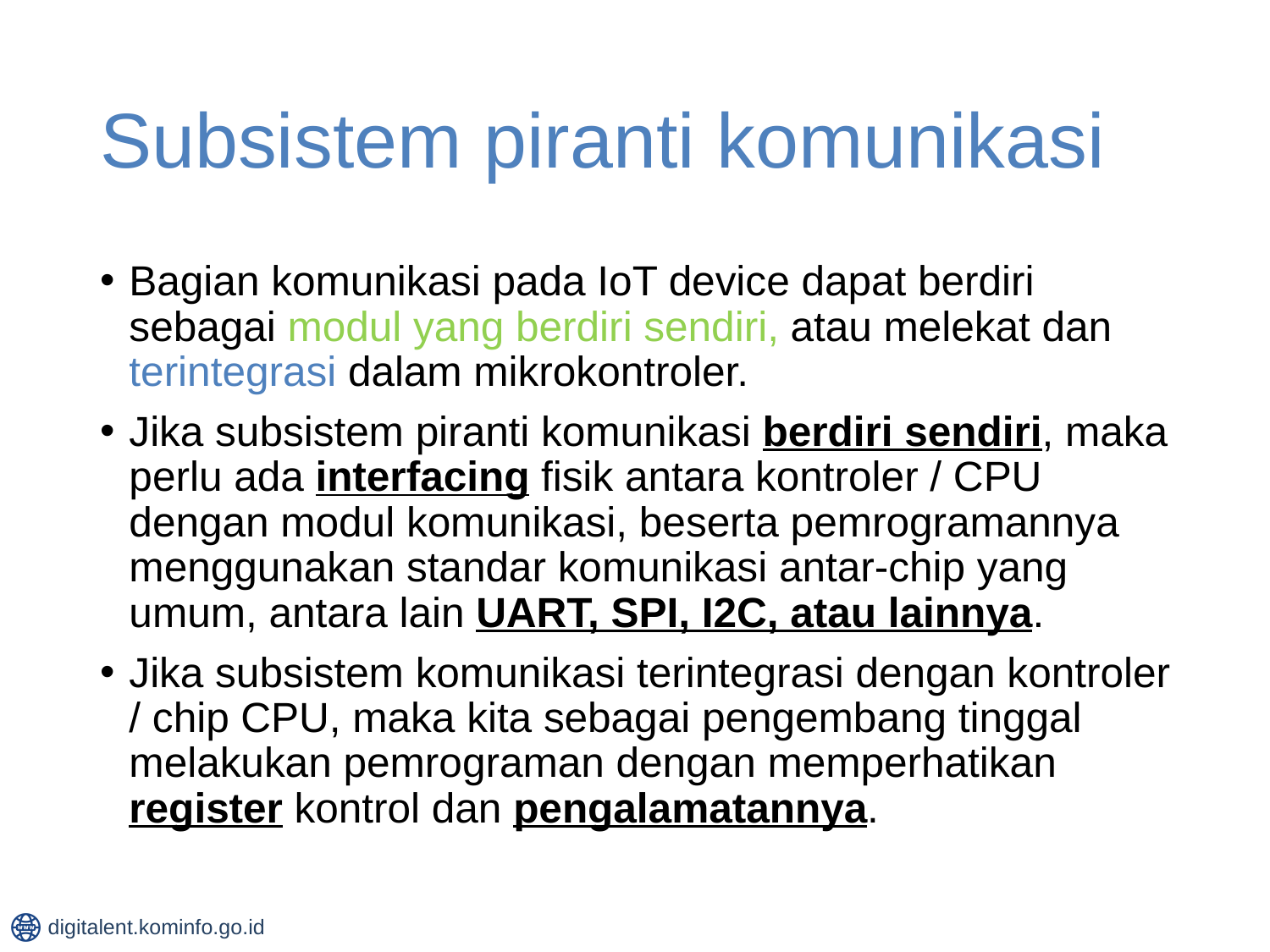

# Subsistem piranti komunikasi
Bagian komunikasi pada IoT device dapat berdiri sebagai modul yang berdiri sendiri, atau melekat dan terintegrasi dalam mikrokontroler.
Jika subsistem piranti komunikasi berdiri sendiri, maka perlu ada interfacing fisik antara kontroler / CPU dengan modul komunikasi, beserta pemrogramannya menggunakan standar komunikasi antar-chip yang umum, antara lain UART, SPI, I2C, atau lainnya.
Jika subsistem komunikasi terintegrasi dengan kontroler / chip CPU, maka kita sebagai pengembang tinggal melakukan pemrograman dengan memperhatikan register kontrol dan pengalamatannya.